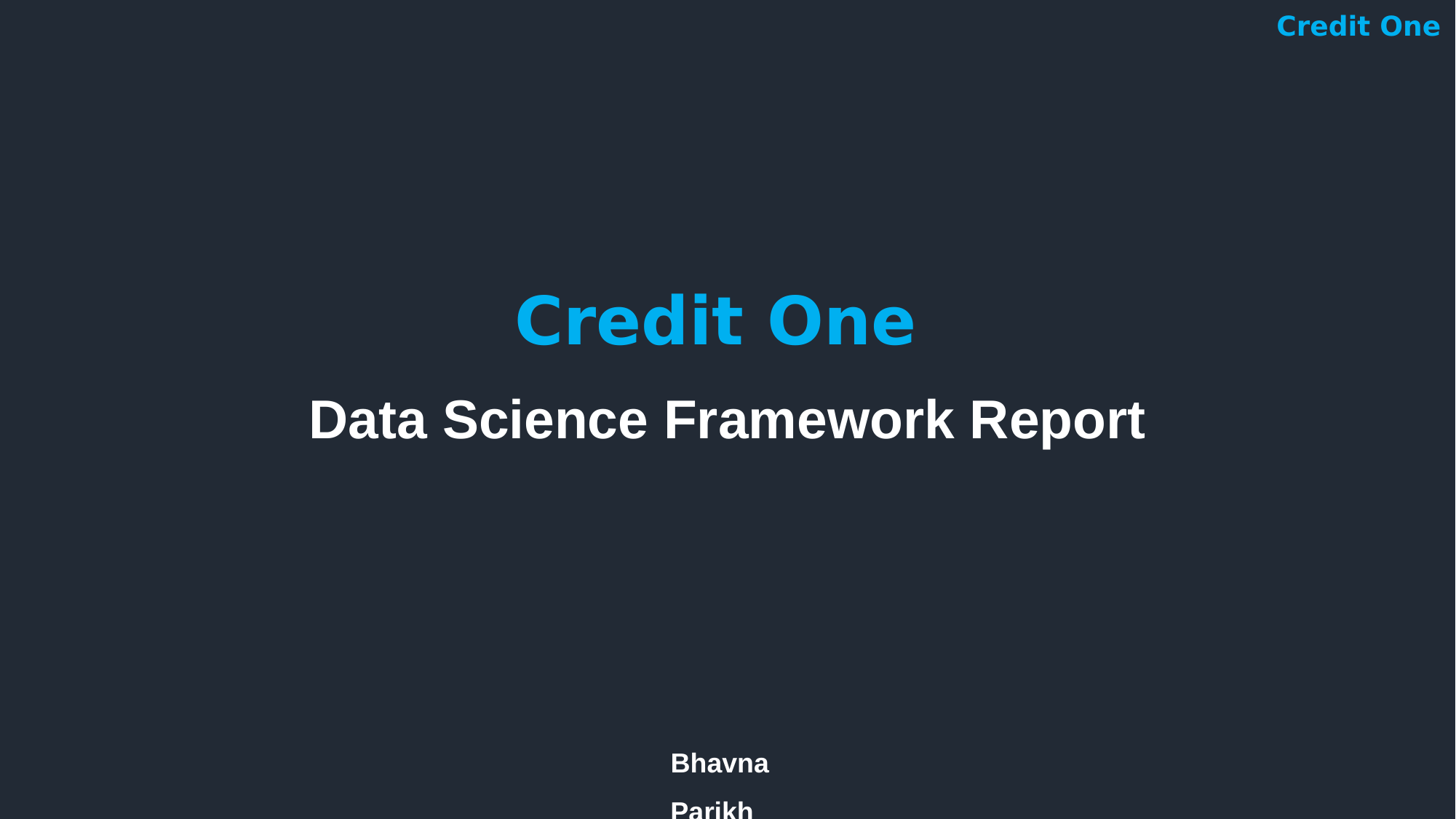

Credit One
Credit One
Data Science Framework Report

 Bhavna Parikh